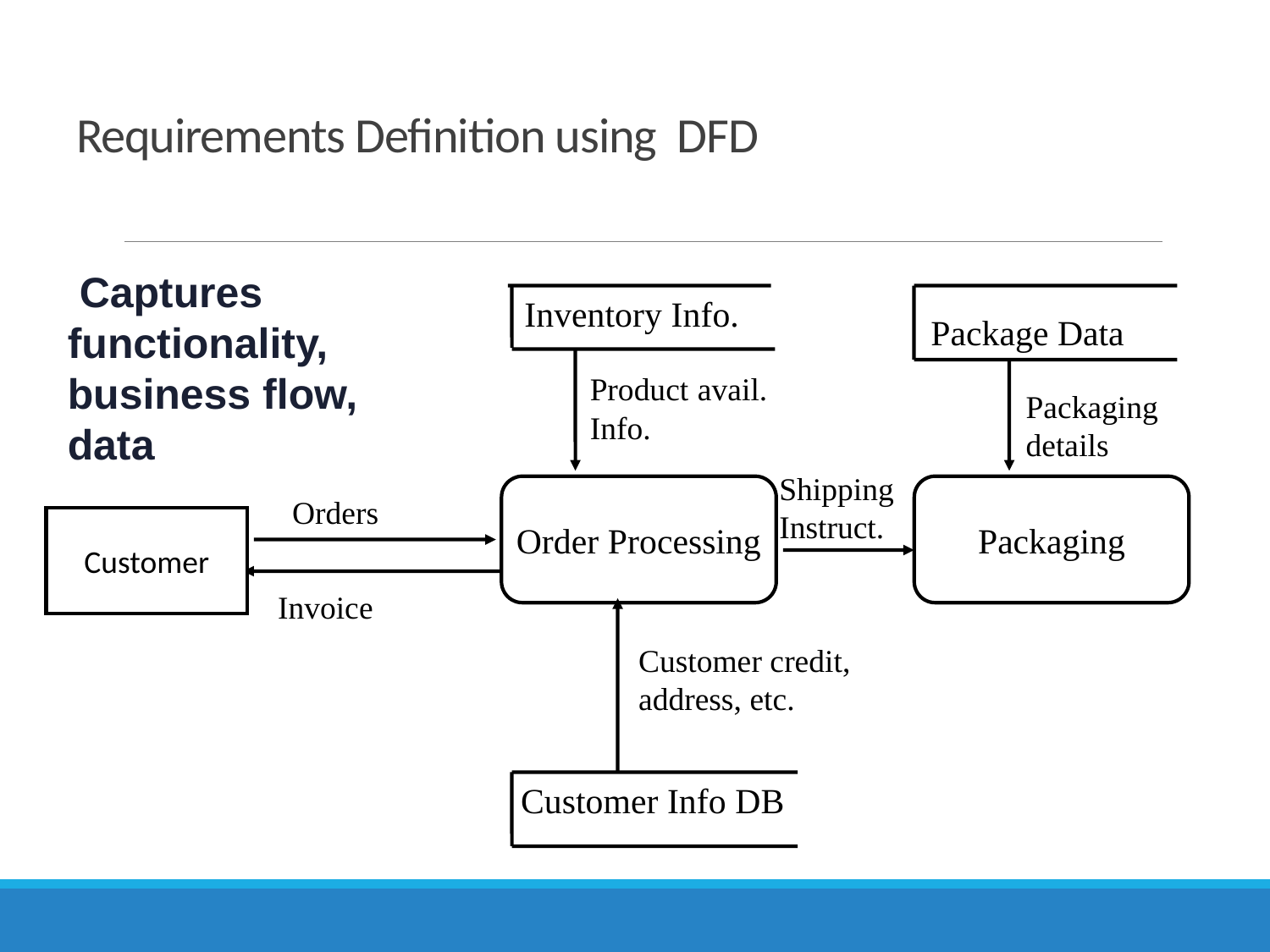

# Requirements Definition using  DFD
 Captures functionality, business flow, data

Inventory Info.

Package Data

Product avail.
Info.

Packaging
details
Shipping
Instruct.
Order Processing
Packaging
Orders
Customer

Invoice

Customer credit,
address, etc.
Customer Info DB